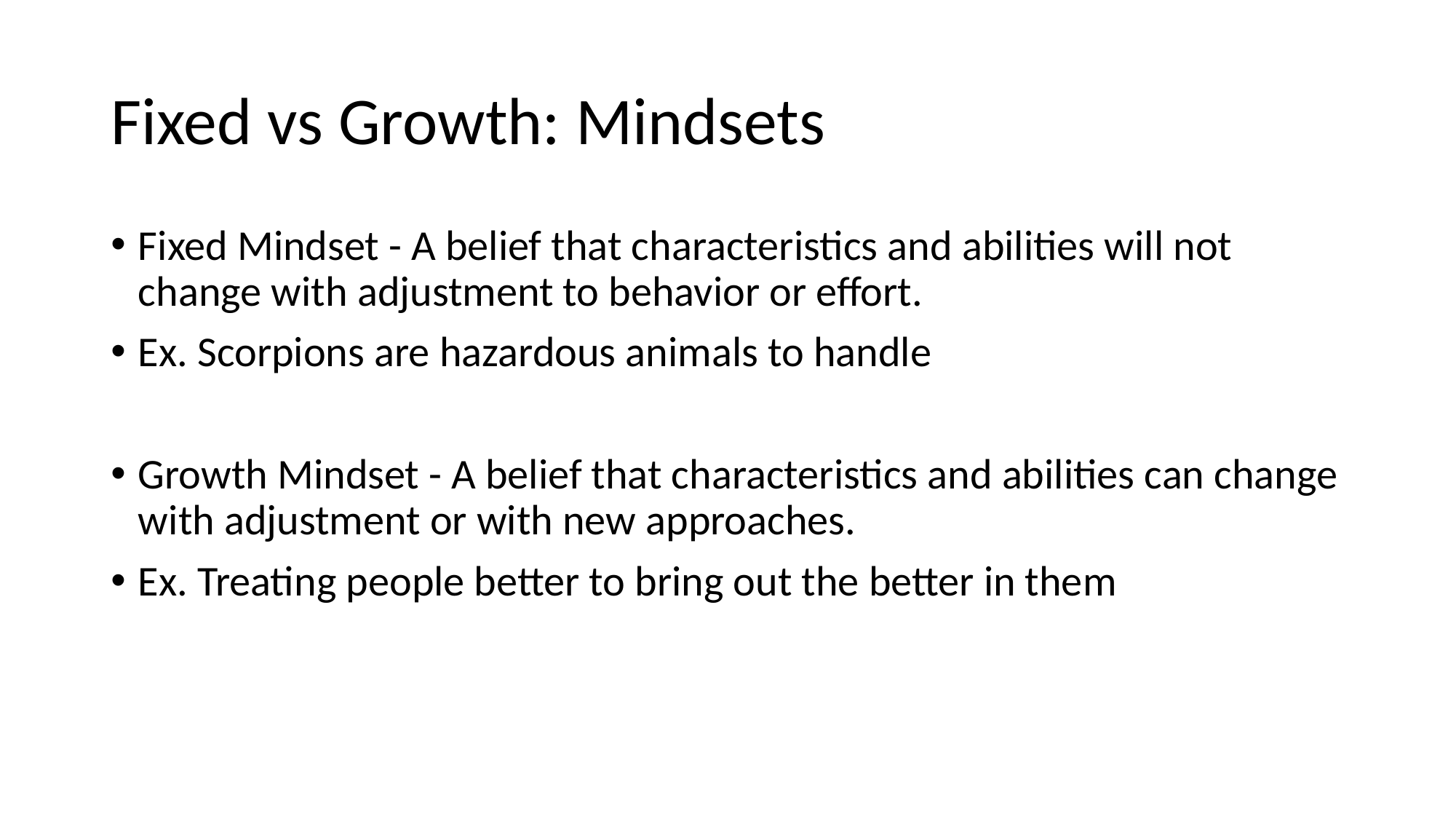

# Fixed vs Growth: Mindsets
Fixed Mindset - A belief that characteristics and abilities will not change with adjustment to behavior or effort.
Ex. Scorpions are hazardous animals to handle

Growth Mindset - A belief that characteristics and abilities can change with adjustment or with new approaches.
Ex. Treating people better to bring out the better in them